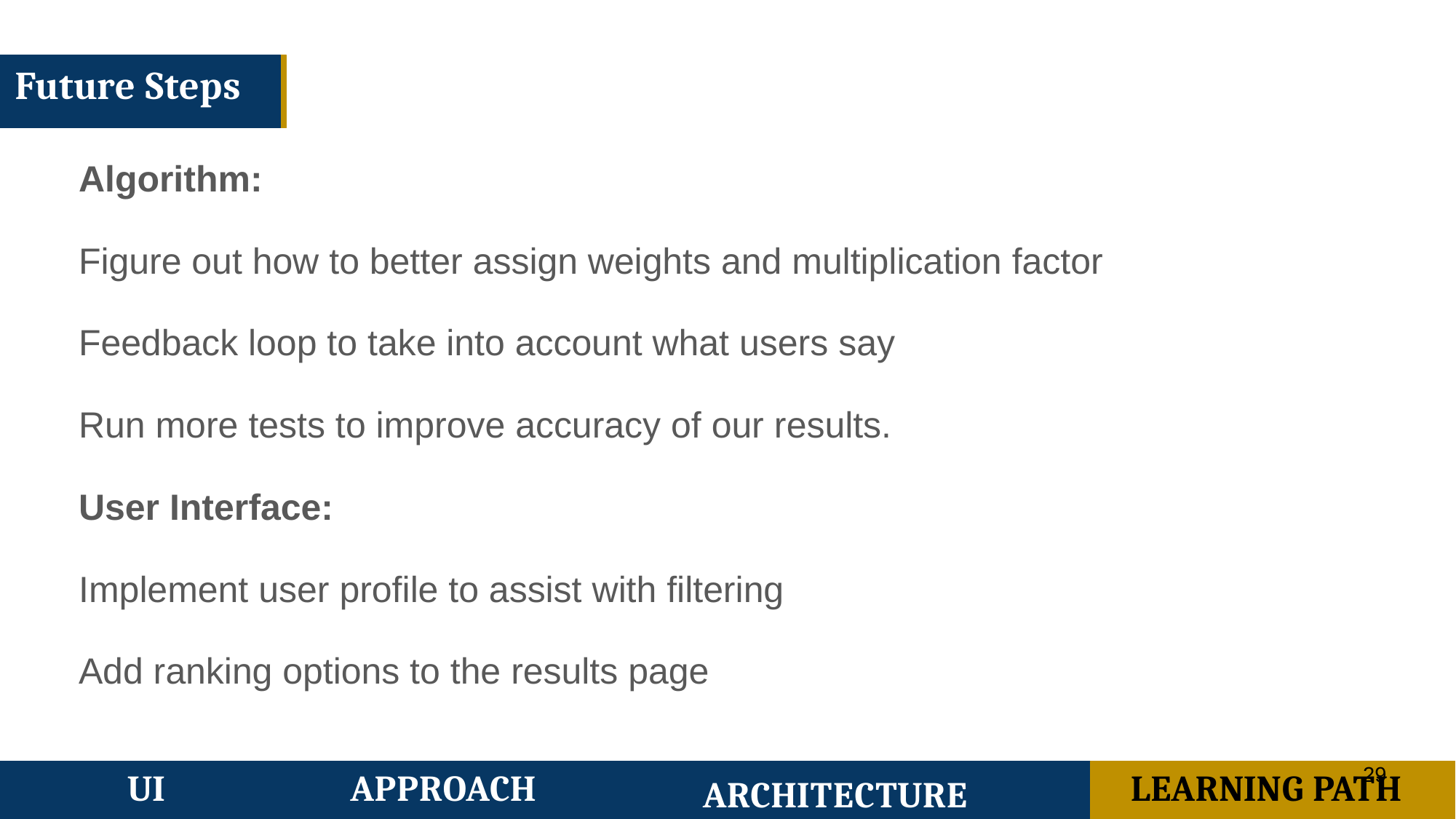

Future Steps

Algorithm:
Figure out how to better assign weights and multiplication factor
Feedback loop to take into account what users say
Run more tests to improve accuracy of our results.
User Interface:
Implement user profile to assist with filtering
Add ranking options to the results page

29
UI

APPROACH

ARCHITECTURE

LEARNING PATH